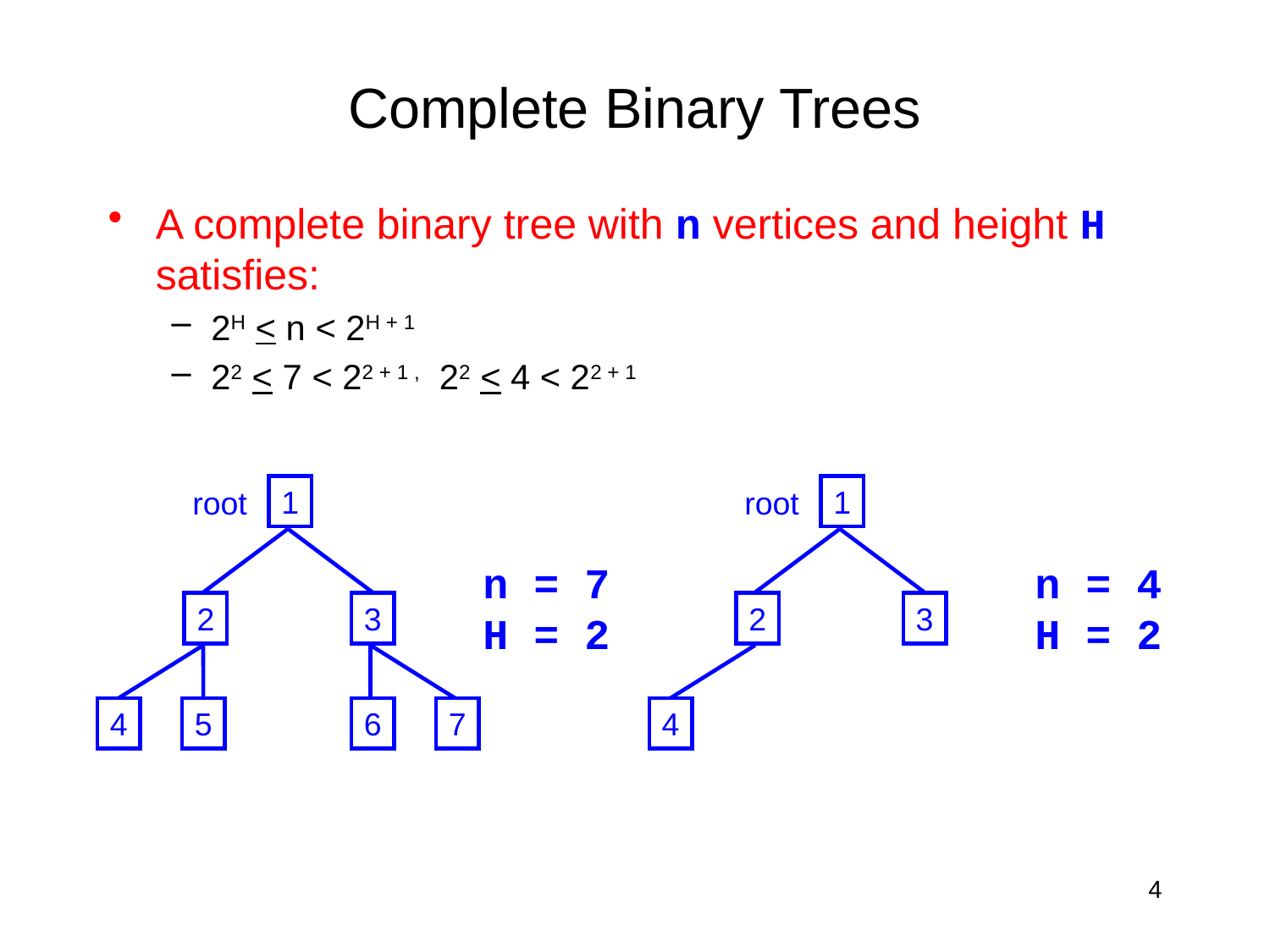

# Complete Binary Trees
A complete binary tree with n vertices and height H satisfies:
2H < n < 2H + 1
22 < 7 < 22 + 1 ,  22 < 4 < 22 + 1

1
1
root
root

n = 7
H = 2
n = 4
H = 2
2
3
2
3

4
5
6
7
4
4